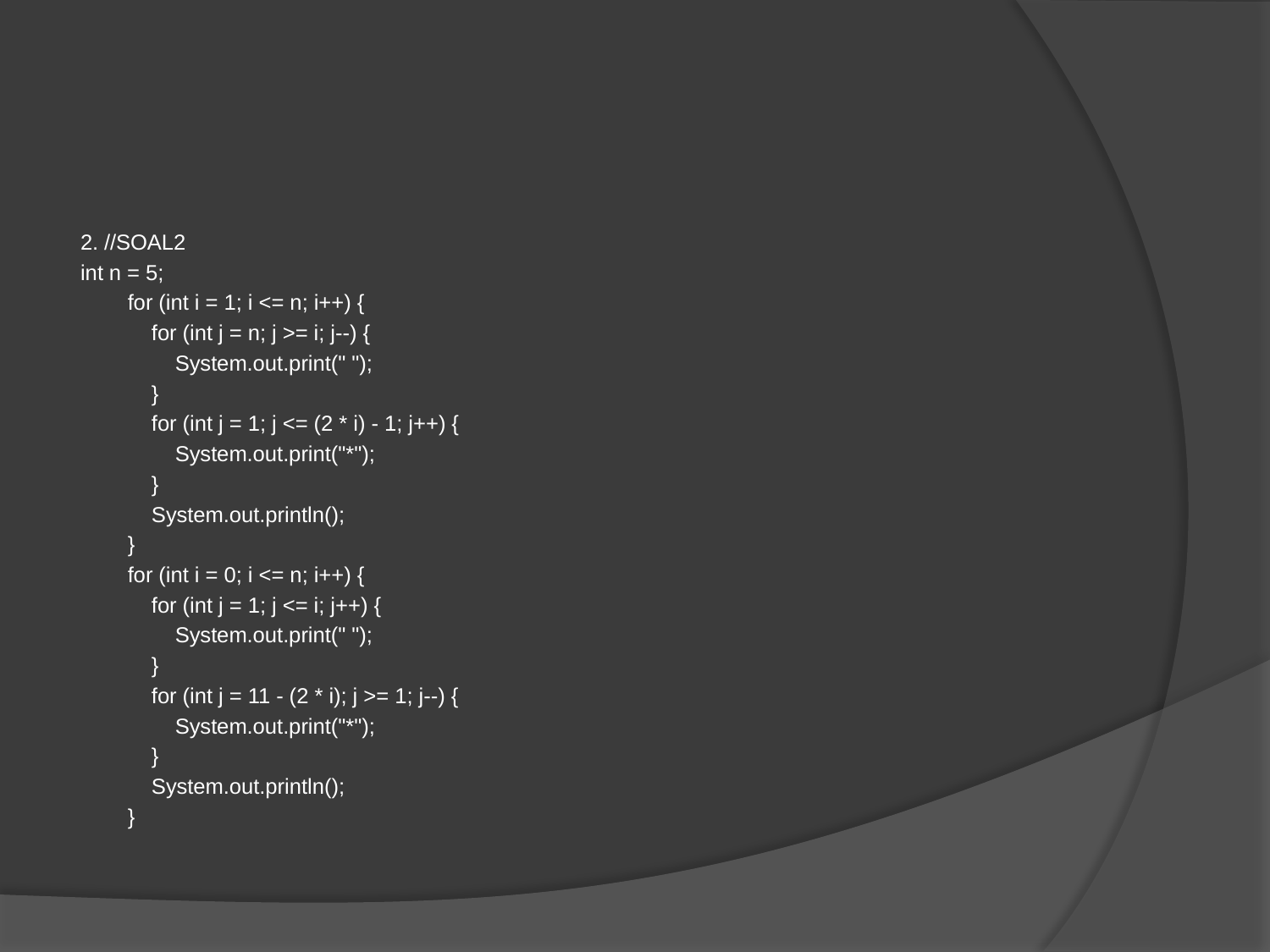

#
2. //SOAL2
int n = 5;
        for (int i = 1; i <= n; i++) {
            for (int j = n; j >= i; j--) {
                System.out.print(" ");
            }
            for (int j = 1; j <= (2 * i) - 1; j++) {
                System.out.print("*");
            }
            System.out.println();
        }
        for (int i = 0; i <= n; i++) {
            for (int j = 1; j <= i; j++) {
                System.out.print(" ");
            }
            for (int j = 11 - (2 * i); j >= 1; j--) {
                System.out.print("*");
            }
            System.out.println();
        }